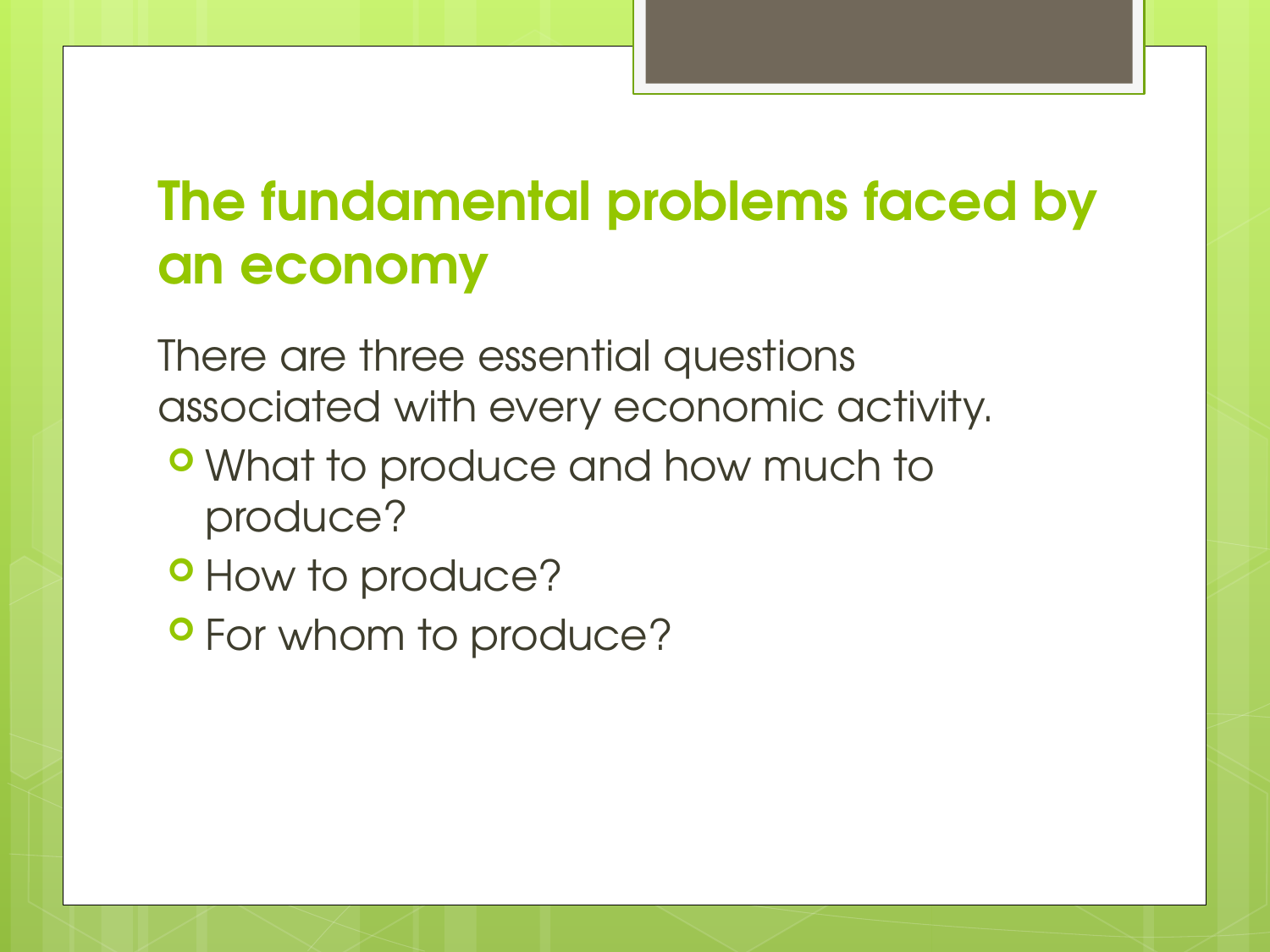

# The fundamental problems faced by an economy
There are three essential questions associated with every economic activity.
What to produce and how much to produce?
How to produce?
For whom to produce?